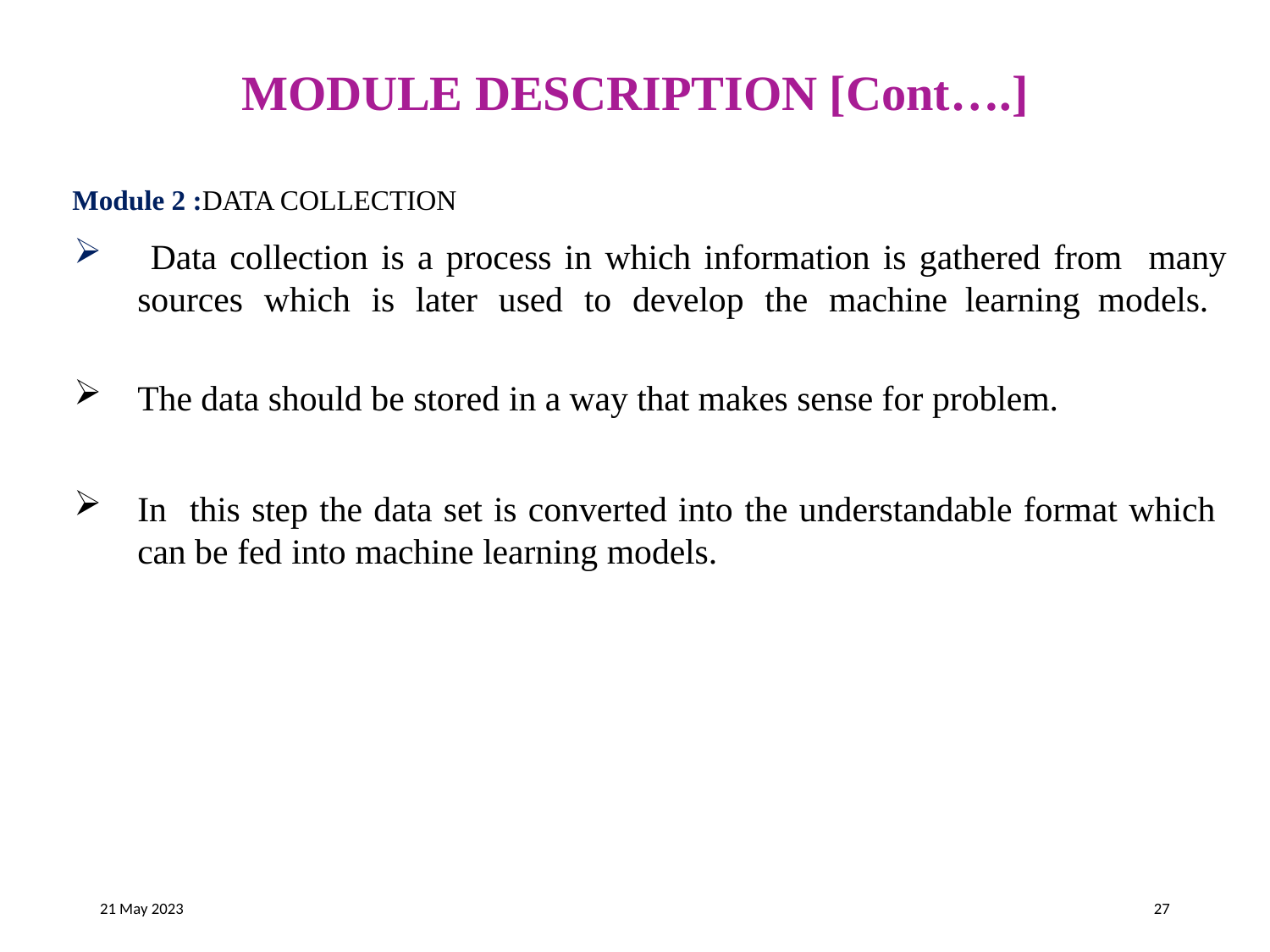

# MODULE DESCRIPTION [Cont….]
Module 2 :DATA COLLECTION
 Data collection is a process in which information is gathered from  many sources which is later used to develop the machine  learning  models.

The data should be stored in a way that makes sense for problem.

In  this step the data set is converted into the understandable format which  can be fed into machine learning models.

21 May 2023
27